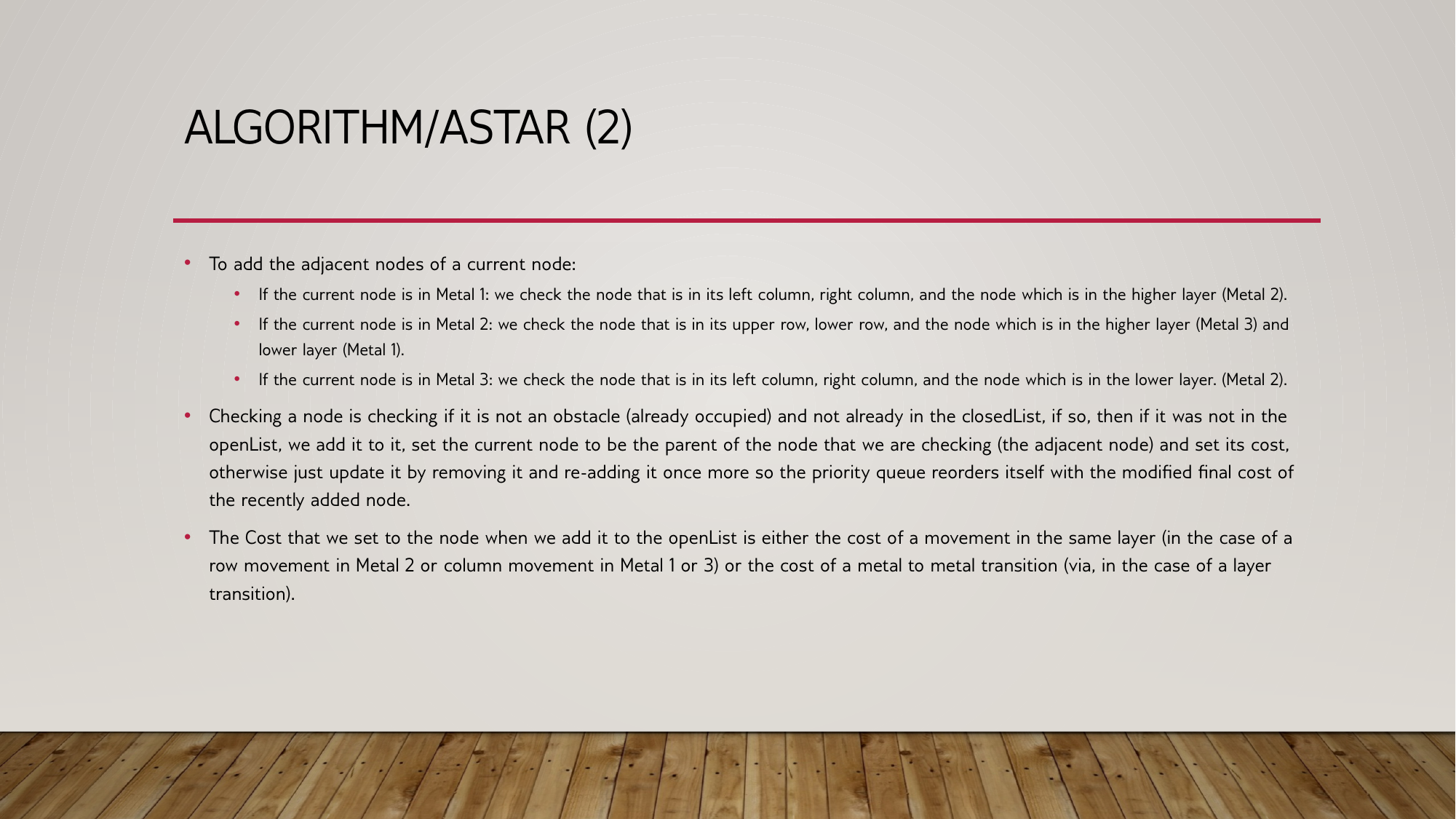

# ALGorithm/astar (2)
To add the adjacent nodes of a current node:
If the current node is in Metal 1: we check the node that is in its left column, right column, and the node which is in the higher layer (Metal 2).
If the current node is in Metal 2: we check the node that is in its upper row, lower row, and the node which is in the higher layer (Metal 3) and lower layer (Metal 1).
If the current node is in Metal 3: we check the node that is in its left column, right column, and the node which is in the lower layer. (Metal 2).
Checking a node is checking if it is not an obstacle (already occupied) and not already in the closedList, if so, then if it was not in the openList, we add it to it, set the current node to be the parent of the node that we are checking (the adjacent node) and set its cost, otherwise just update it by removing it and re-adding it once more so the priority queue reorders itself with the modified final cost of the recently added node.
The Cost that we set to the node when we add it to the openList is either the cost of a movement in the same layer (in the case of a row movement in Metal 2 or column movement in Metal 1 or 3) or the cost of a metal to metal transition (via, in the case of a layer transition).